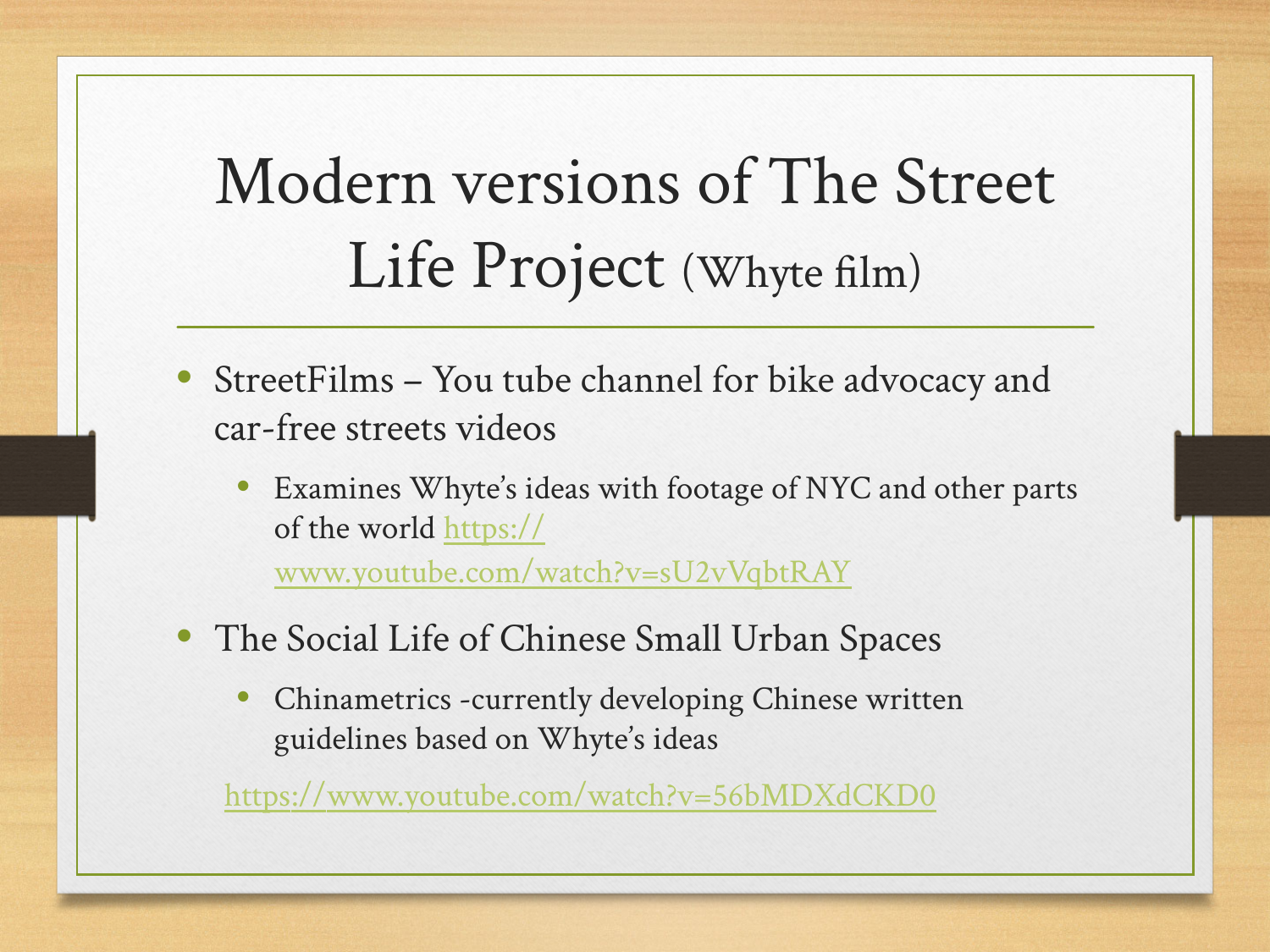

# Modern versions of The Street Life Project (Whyte film)
StreetFilms – You tube channel for bike advocacy and car-free streets videos
Examines Whyte’s ideas with footage of NYC and other parts of the world https://www.youtube.com/watch?v=sU2vVqbtRAY
The Social Life of Chinese Small Urban Spaces
Chinametrics -currently developing Chinese written guidelines based on Whyte’s ideas
https://www.youtube.com/watch?v=56bMDXdCKD0